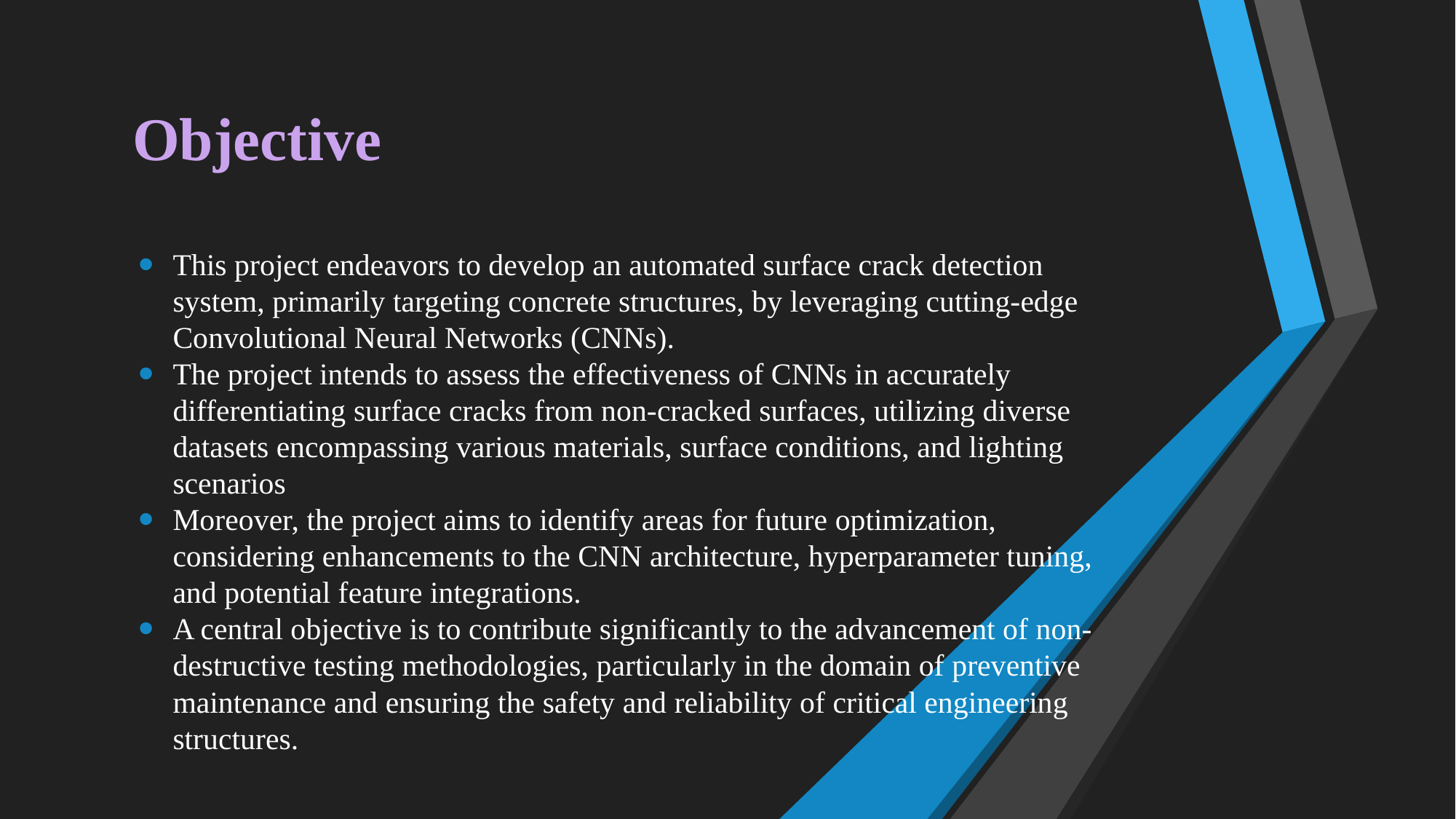

# Objective
This project endeavors to develop an automated surface crack detection system, primarily targeting concrete structures, by leveraging cutting-edge Convolutional Neural Networks (CNNs).
The project intends to assess the effectiveness of CNNs in accurately differentiating surface cracks from non-cracked surfaces, utilizing diverse datasets encompassing various materials, surface conditions, and lighting scenarios
Moreover, the project aims to identify areas for future optimization, considering enhancements to the CNN architecture, hyperparameter tuning, and potential feature integrations.
A central objective is to contribute significantly to the advancement of non-destructive testing methodologies, particularly in the domain of preventive maintenance and ensuring the safety and reliability of critical engineering structures.